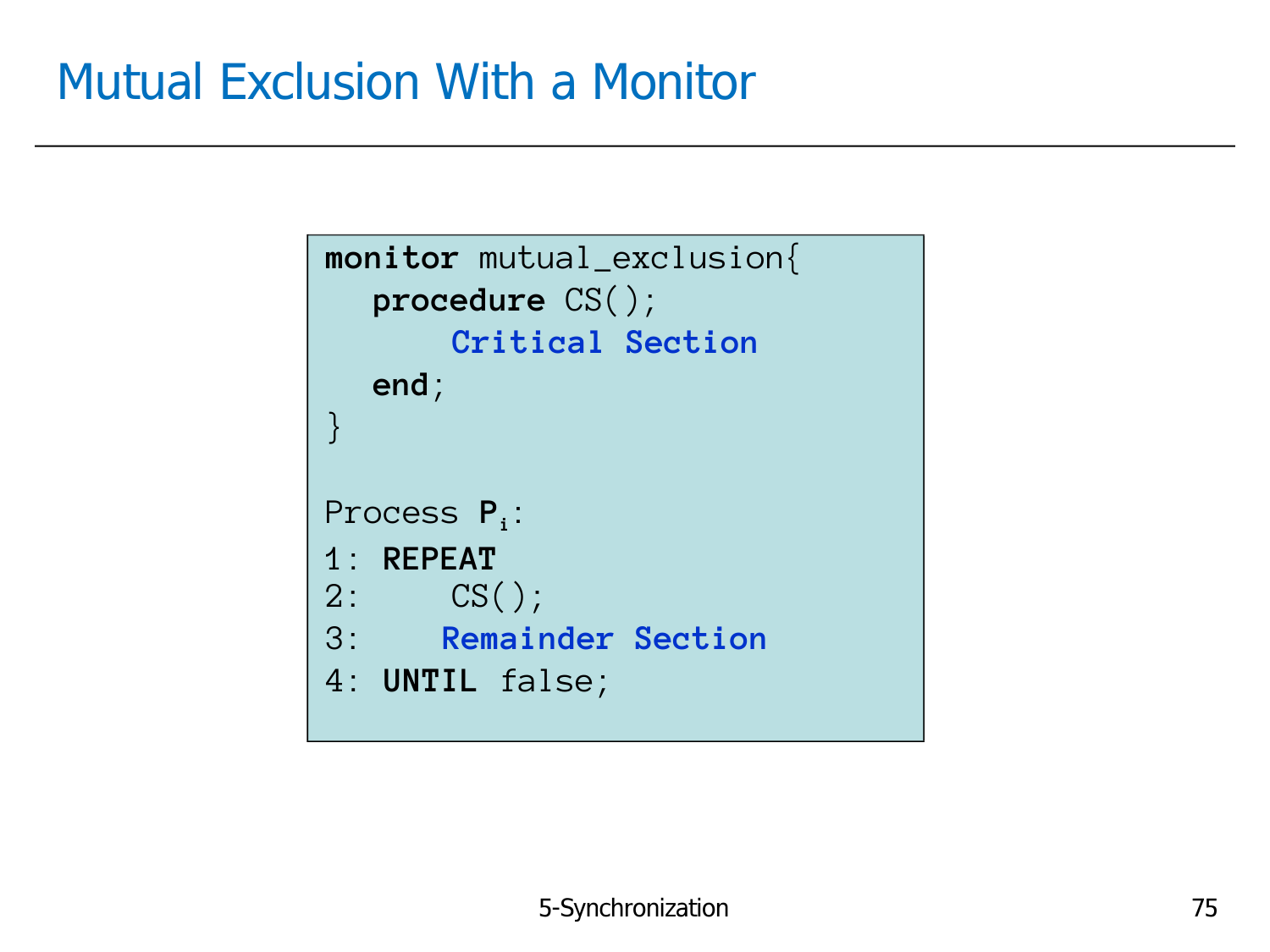

# Mutual Exclusion With a Monitor
monitor mutual_exclusion{
procedure CS();
Critical Section
end;
}

Process Pi: 1: REPEAT

2:
3:
CS();
Remainder Section
4: UNTIL false;
5-Synchronization
75